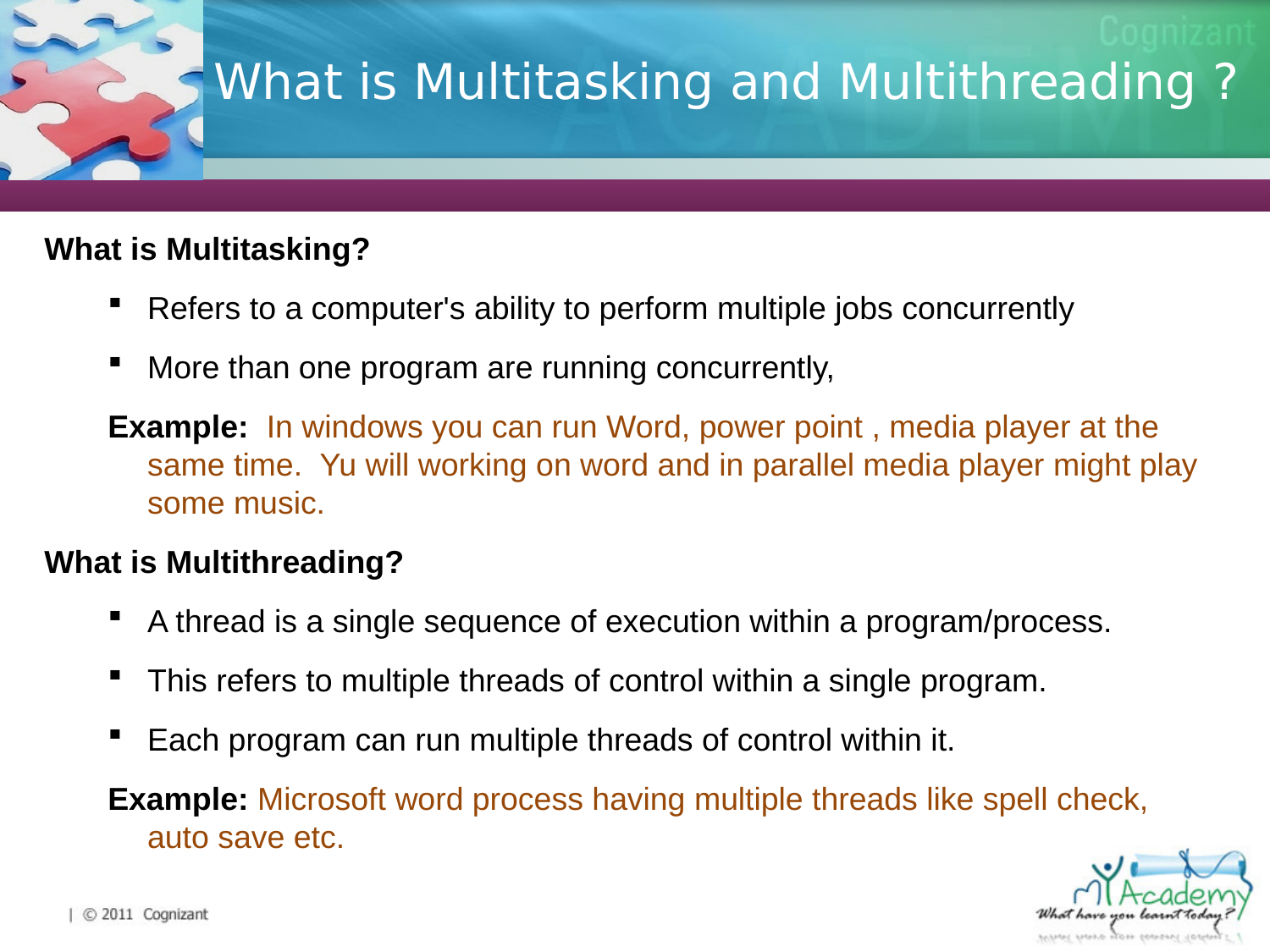

#
What is Multitasking and Multithreading ?
What is Multitasking?
Refers to a computer's ability to perform multiple jobs concurrently
More than one program are running concurrently,
Example:  In windows you can run Word, power point , media player at the same time.  Yu will working on word and in parallel media player might play some music.
What is Multithreading?
A thread is a single sequence of execution within a program/process.
This refers to multiple threads of control within a single program.
Each program can run multiple threads of control within it.
Example: Microsoft word process having multiple threads like spell check, auto save etc.